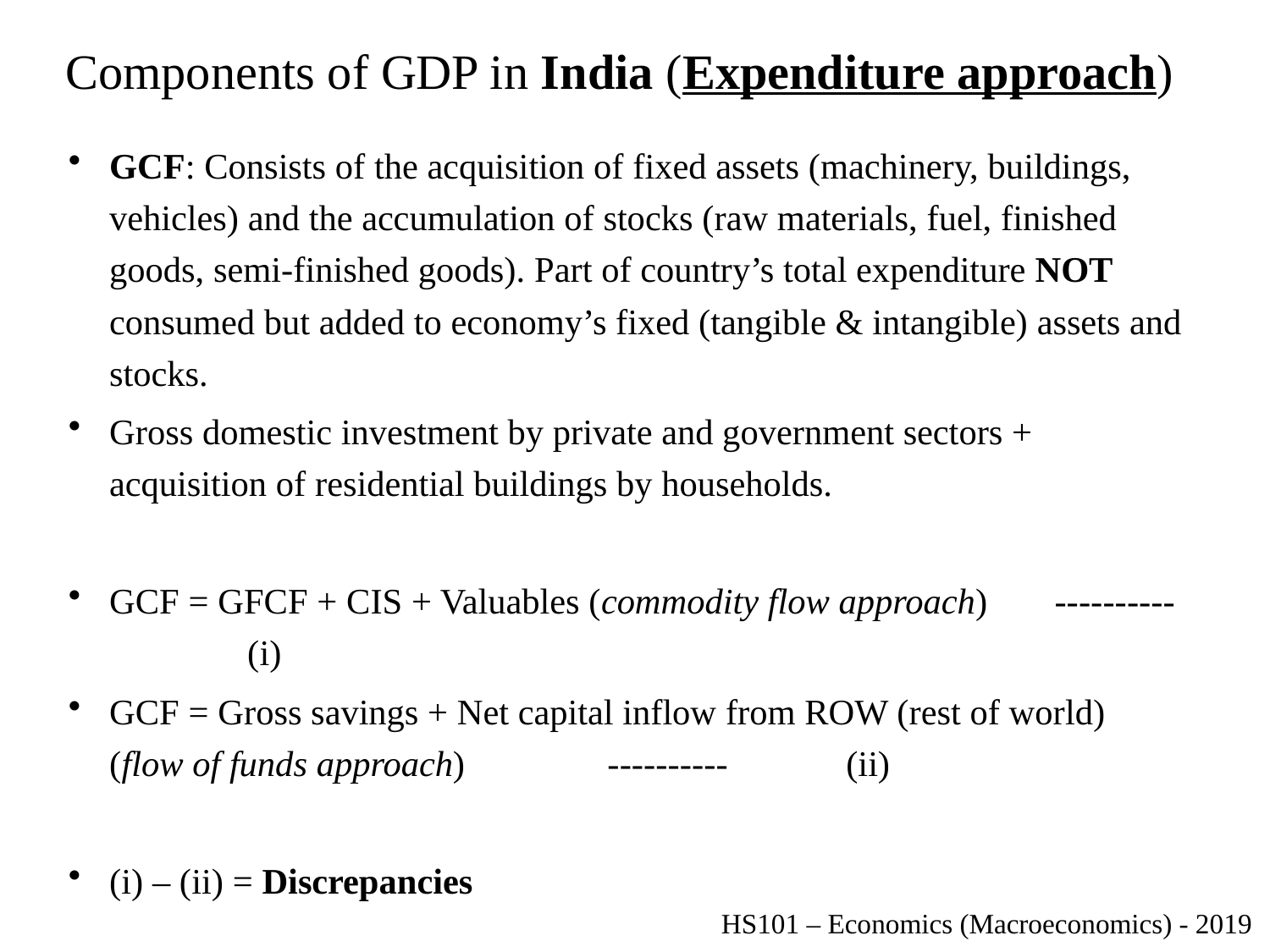

# Components of GDP in India (Expenditure approach)
GCF: Consists of the acquisition of fixed assets (machinery, buildings, vehicles) and the accumulation of stocks (raw materials, fuel, finished goods, semi-finished goods). Part of country’s total expenditure NOT consumed but added to economy’s fixed (tangible & intangible) assets and stocks.
Gross domestic investment by private and government sectors + acquisition of residential buildings by households.

GCF = GFCF + CIS + Valuables (commodity flow approach) 						  ----------	     (i)
GCF = Gross savings + Net capital inflow from ROW (rest of world)     (flow of funds approach)	              ----------             (ii)

(i) – (ii) = Discrepancies

HS101 – Economics (Macroeconomics) - 2019